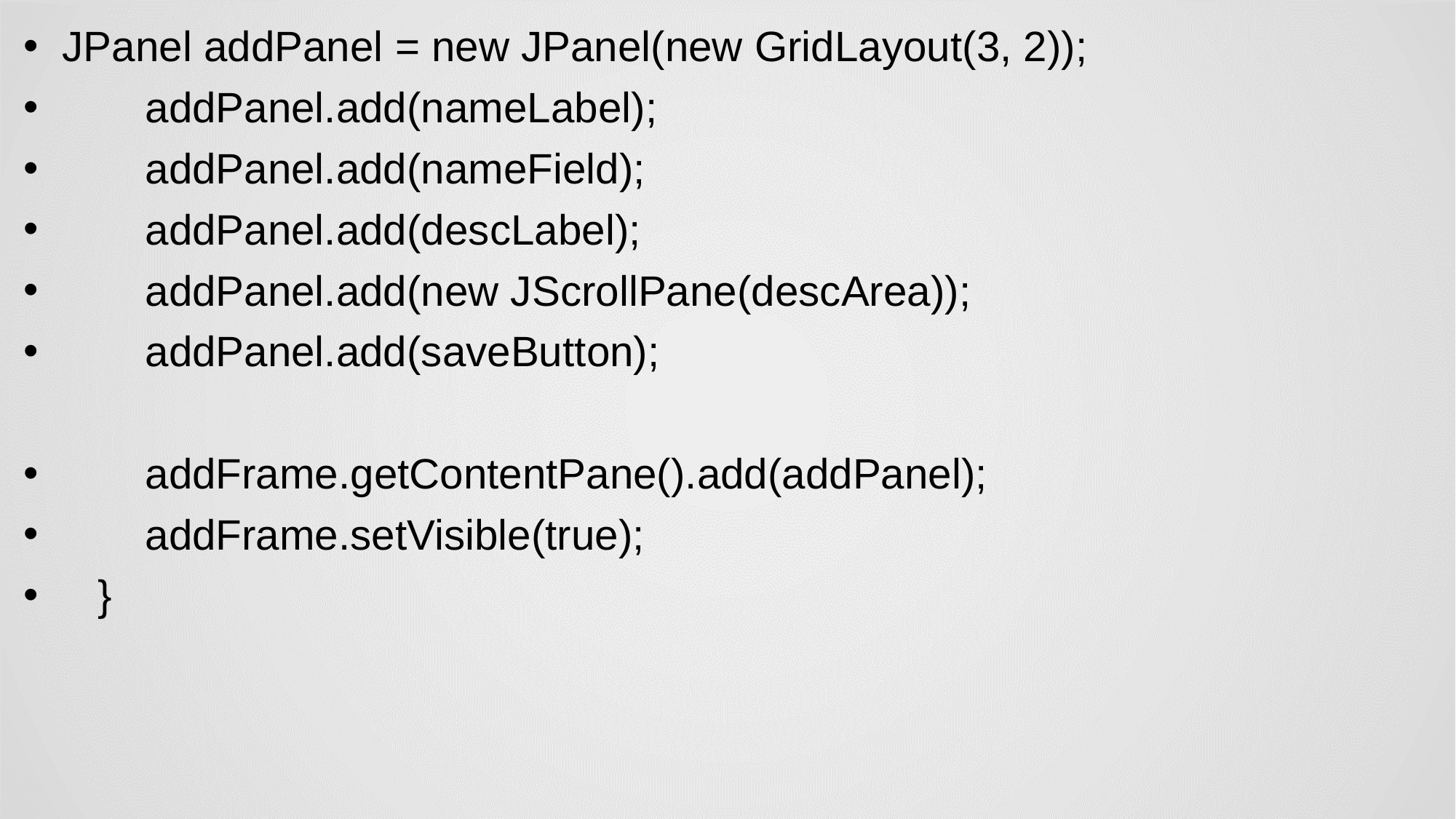

JPanel addPanel = new JPanel(new GridLayout(3, 2));
        addPanel.add(nameLabel);
        addPanel.add(nameField);
        addPanel.add(descLabel);
        addPanel.add(new JScrollPane(descArea));
        addPanel.add(saveButton);

        addFrame.getContentPane().add(addPanel);
        addFrame.setVisible(true);
    }